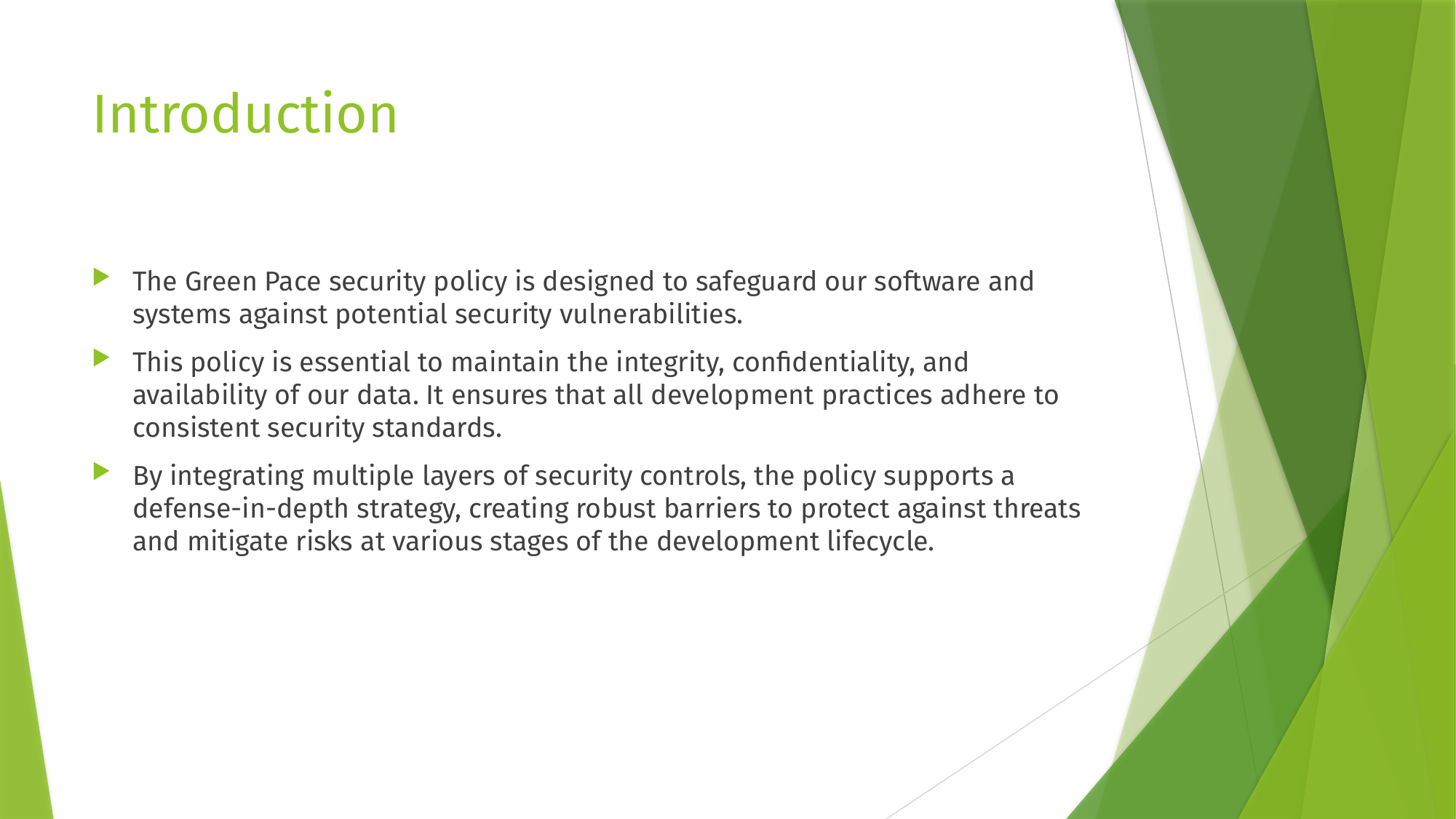

# Introduction
The Green Pace security policy is designed to safeguard our software and systems against potential security vulnerabilities.
This policy is essential to maintain the integrity, confidentiality, and availability of our data. It ensures that all development practices adhere to consistent security standards.
By integrating multiple layers of security controls, the policy supports a defense-in-depth strategy, creating robust barriers to protect against threats and mitigate risks at various stages of the development lifecycle.